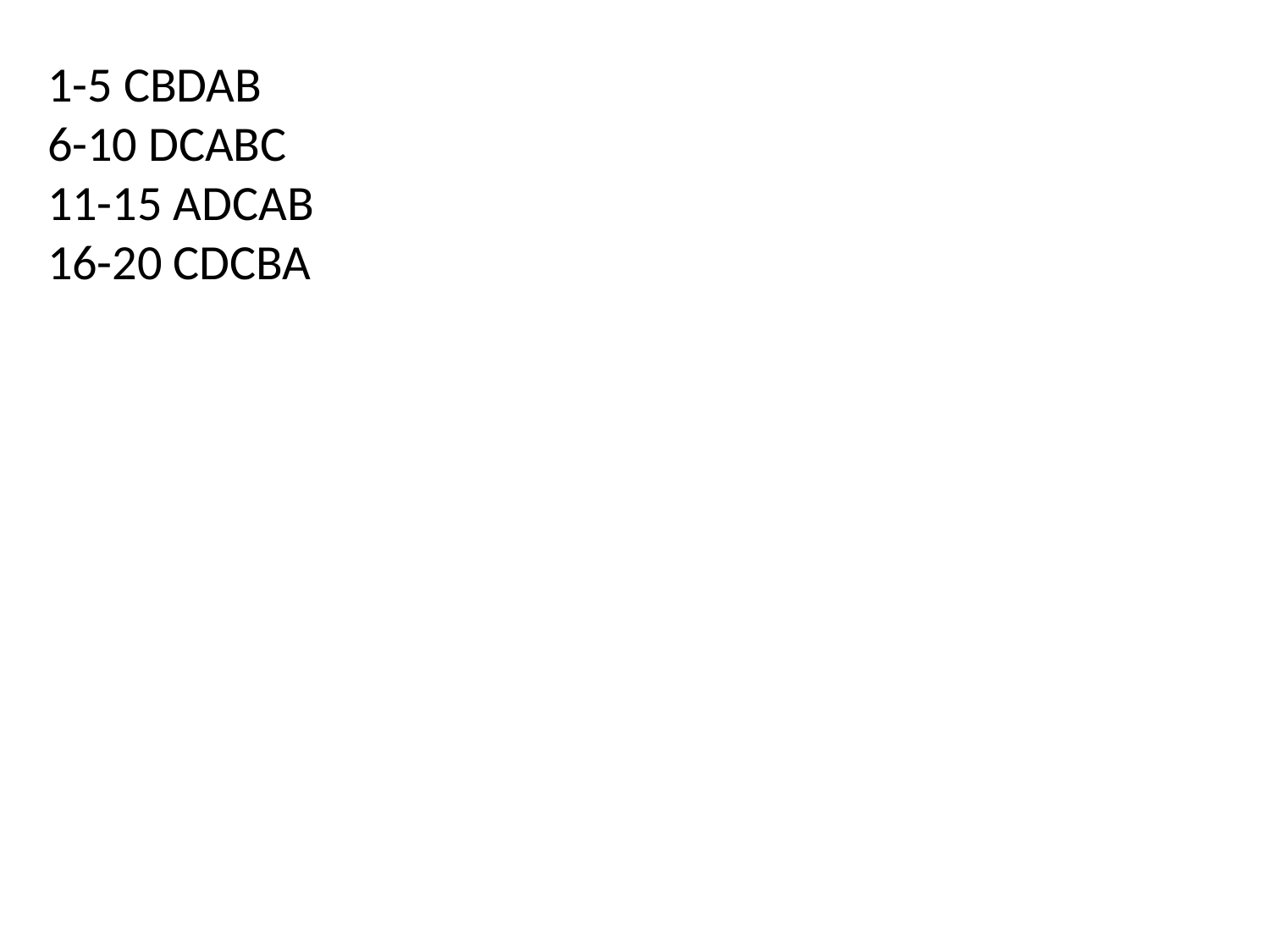

1-5 CBDAB
6-10 DCABC
11-15 ADCAB
16-20 CDCBA